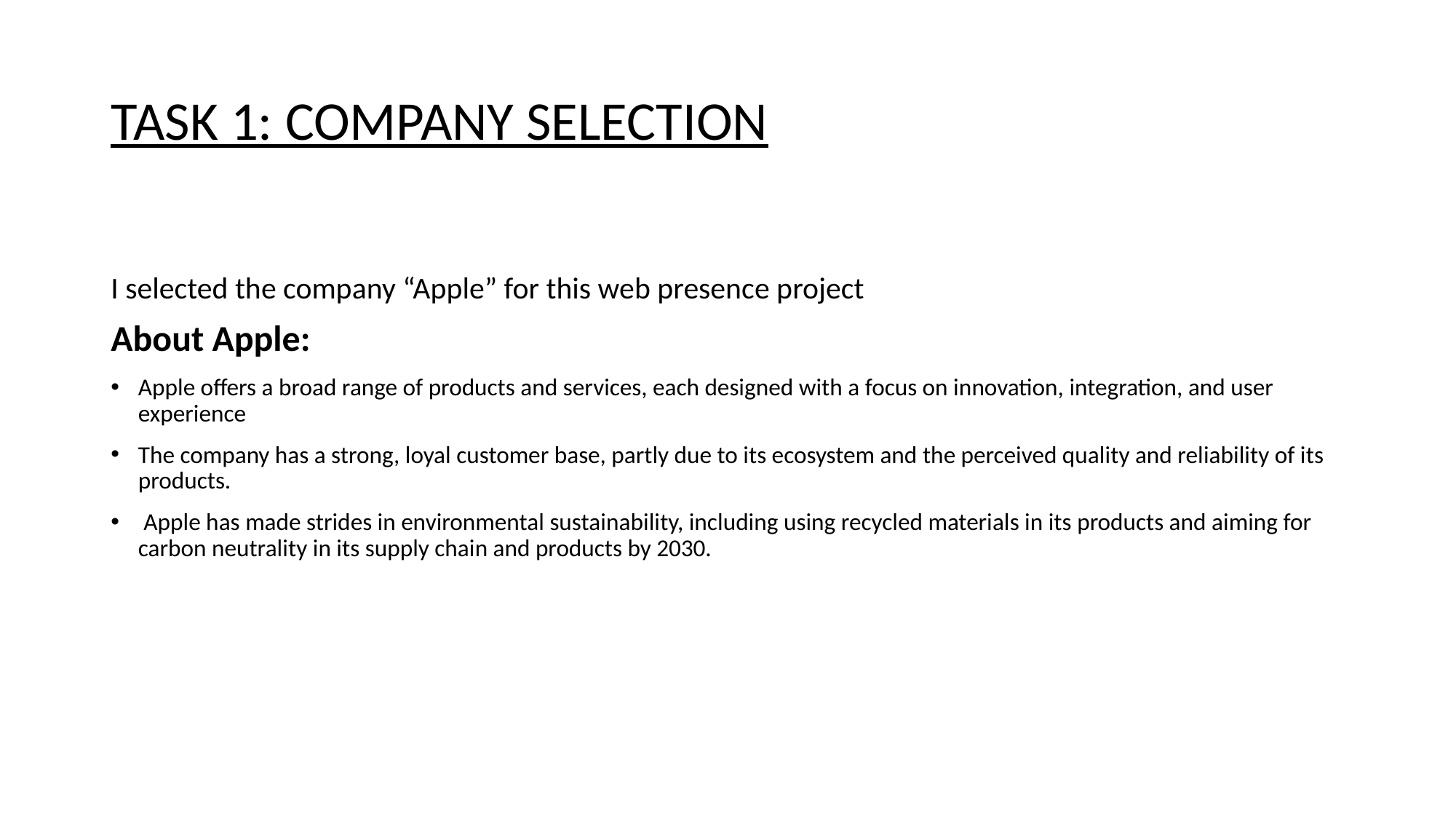

# TASK 1: COMPANY SELECTION
I selected the company “Apple” for this web presence project
About Apple:
Apple offers a broad range of products and services, each designed with a focus on innovation, integration, and user experience
The company has a strong, loyal customer base, partly due to its ecosystem and the perceived quality and reliability of its products.
 Apple has made strides in environmental sustainability, including using recycled materials in its products and aiming for carbon neutrality in its supply chain and products by 2030.